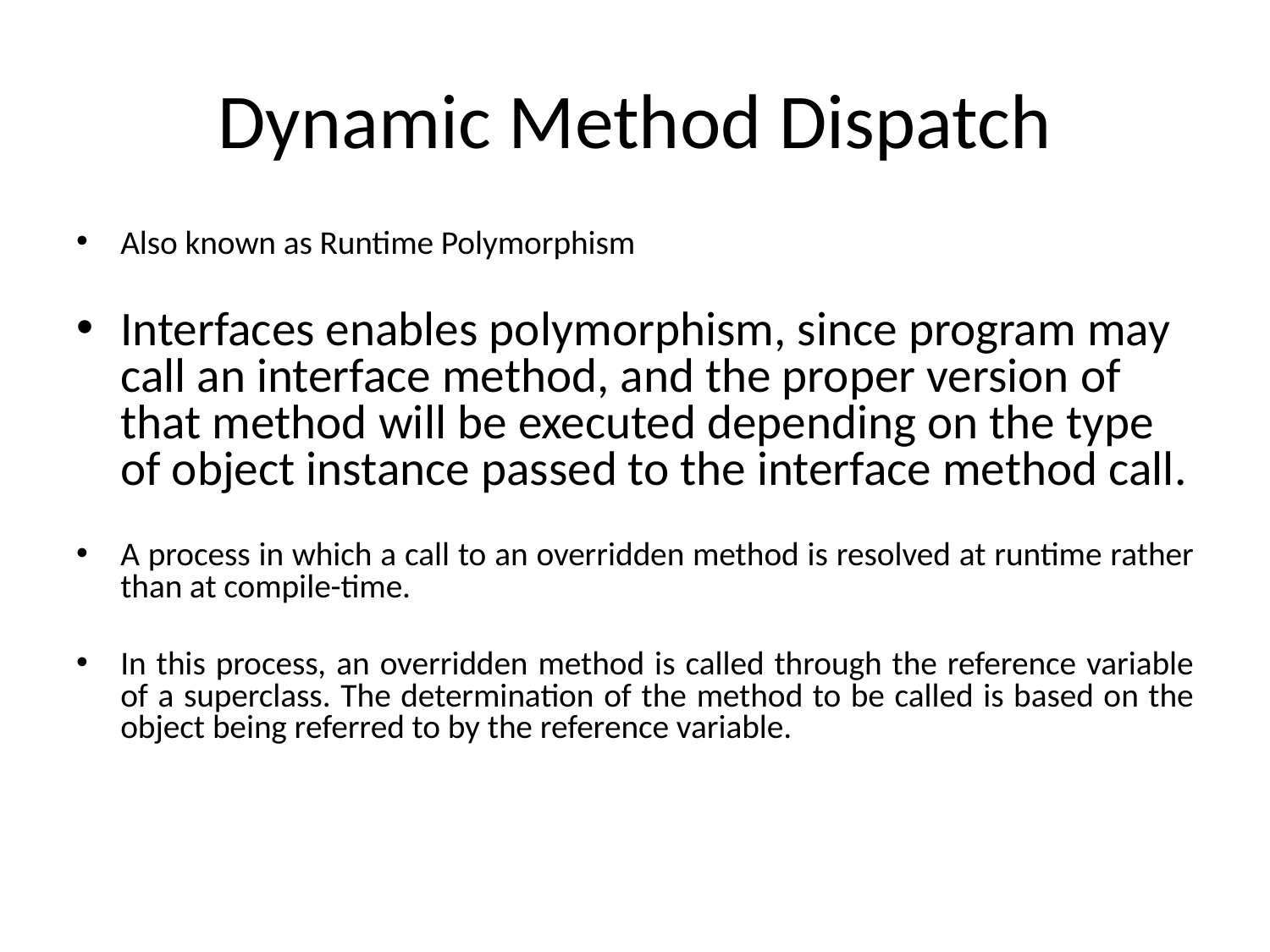

# Dynamic Method Dispatch
Also known as Runtime Polymorphism

Interfaces enables polymorphism, since program may call an interface method, and the proper version of that method will be executed depending on the type of object instance passed to the interface method call.

A process in which a call to an overridden method is resolved at runtime rather than at compile-time.

In this process, an overridden method is called through the reference variable of a superclass. The determination of the method to be called is based on the object being referred to by the reference variable.